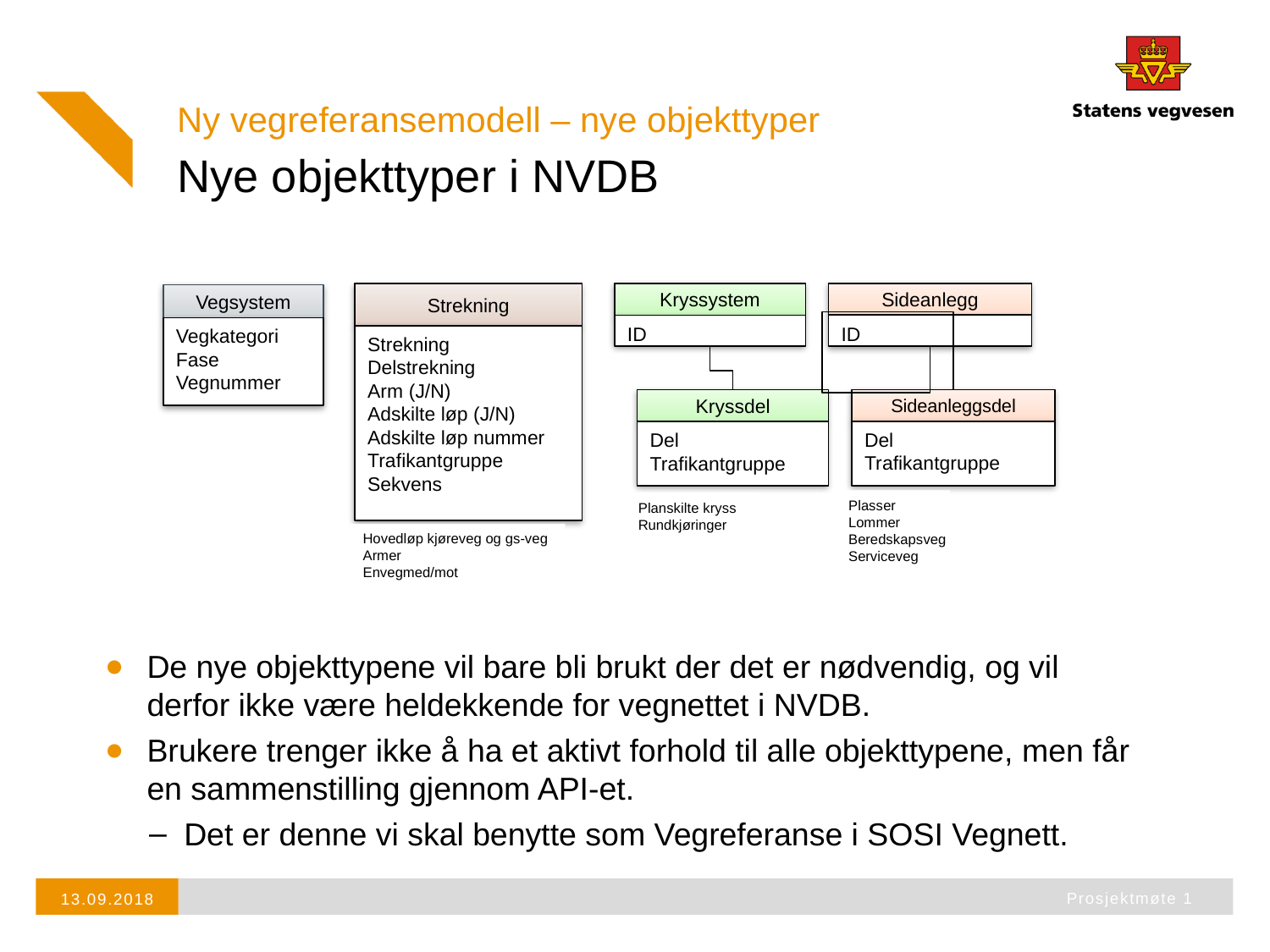

Ny vegreferansemodell – nye objekttyper

# Nye objekttyper i NVDB
Kryssystem
ID
Kryssdel
Del
Trafikantgruppe
Sideanlegg
ID

Sideanleggsdel
Del
Trafikantgruppe
Strekning
Strekning
Delstrekning
Arm (J/N)
Adskilte løp (J/N)
Adskilte løp nummer
Trafikantgruppe
Sekvens

Vegsystem
Vegkategori
Fase
Vegnummer
Plasser
Lommer
Beredskapsveg
Serviceveg
Planskilte kryss
Rundkjøringer
17.09.2018
Hovedløp kjøreveg og gs-veg
Armer
Envegmed/mot
De nye objekttypene vil bare bli brukt der det er nødvendig, og vil derfor ikke være heldekkende for vegnettet i NVDB.
Brukere trenger ikke å ha et aktivt forhold til alle objekttypene, men får en sammenstilling gjennom API-et.
Det er denne vi skal benytte som Vegreferanse i SOSI Vegnett.
Prosjektmøte 1
13.09.2018